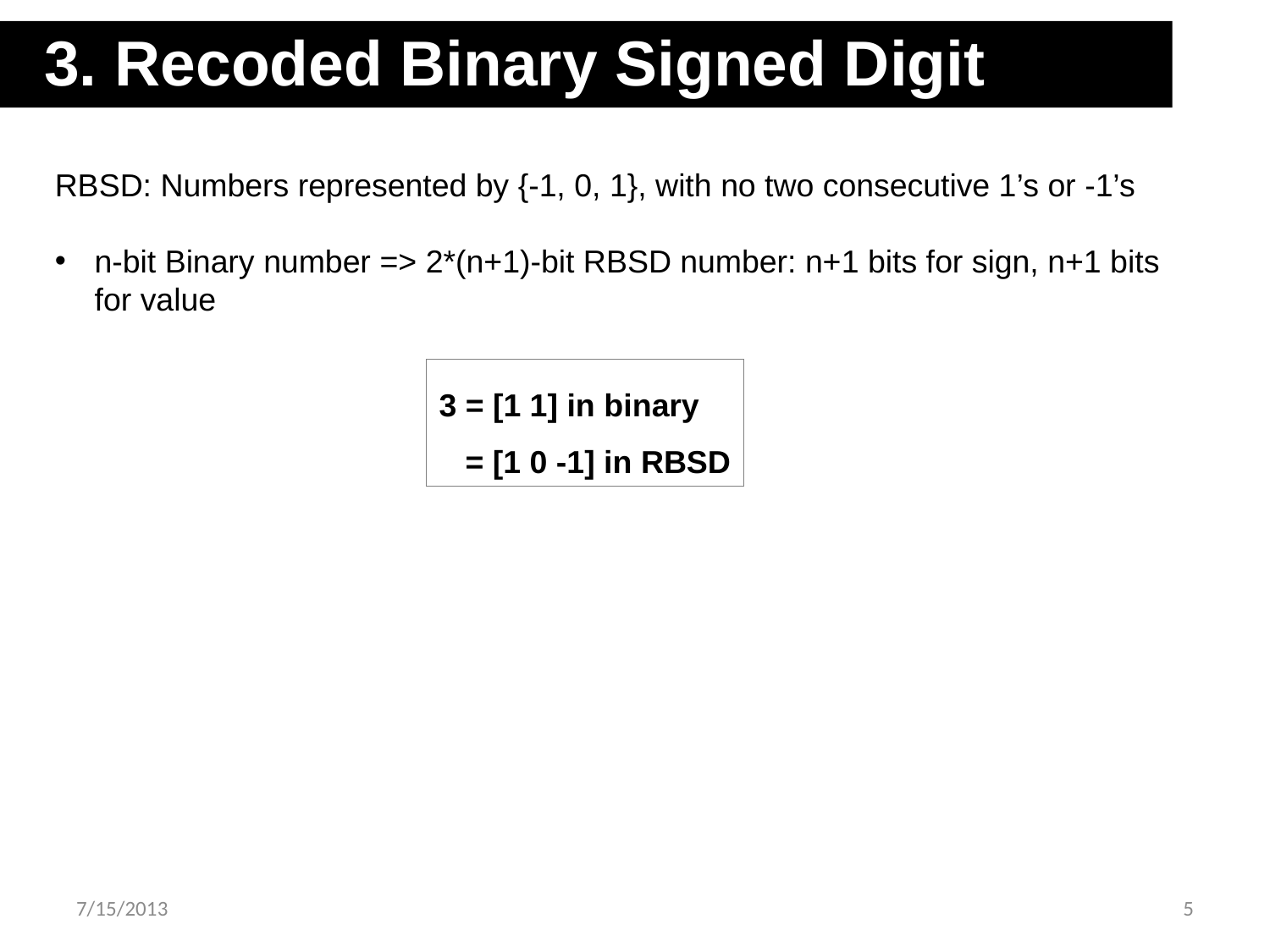

3. Recoded Binary Signed Digit number

RBSD: Numbers represented by {-1, 0, 1}, with no two consecutive 1’s or -1’s

n-bit Binary number => 2*(n+1)-bit RBSD number: n+1 bits for sign, n+1 bits for value
3 = [1 1] in binary
3 = [1 0 -1] in RBSD
7/15/2013
5